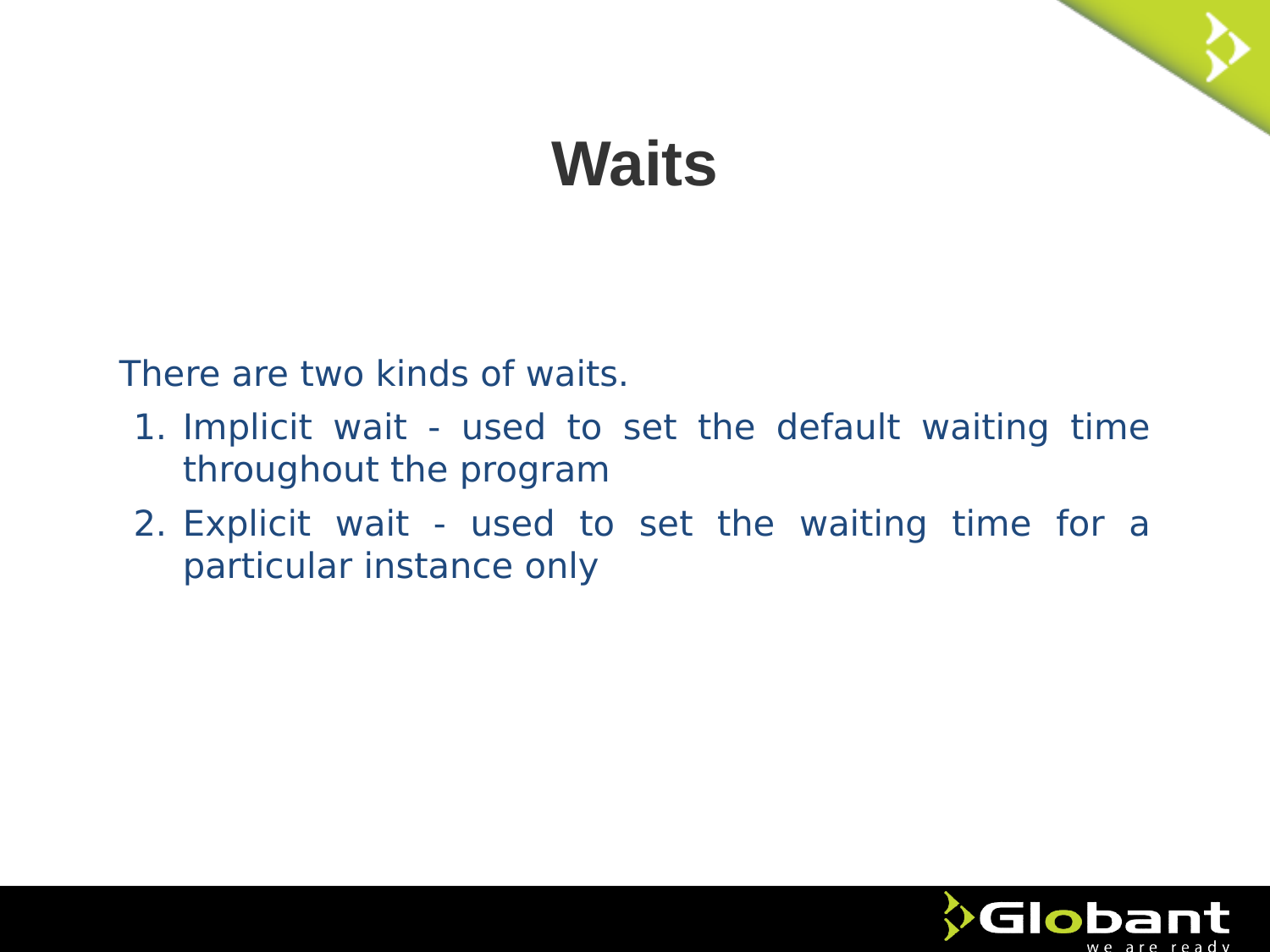

# Waits
There are two kinds of waits.
Implicit wait - used to set the default waiting time throughout the program
Explicit wait - used to set the waiting time for a particular instance only